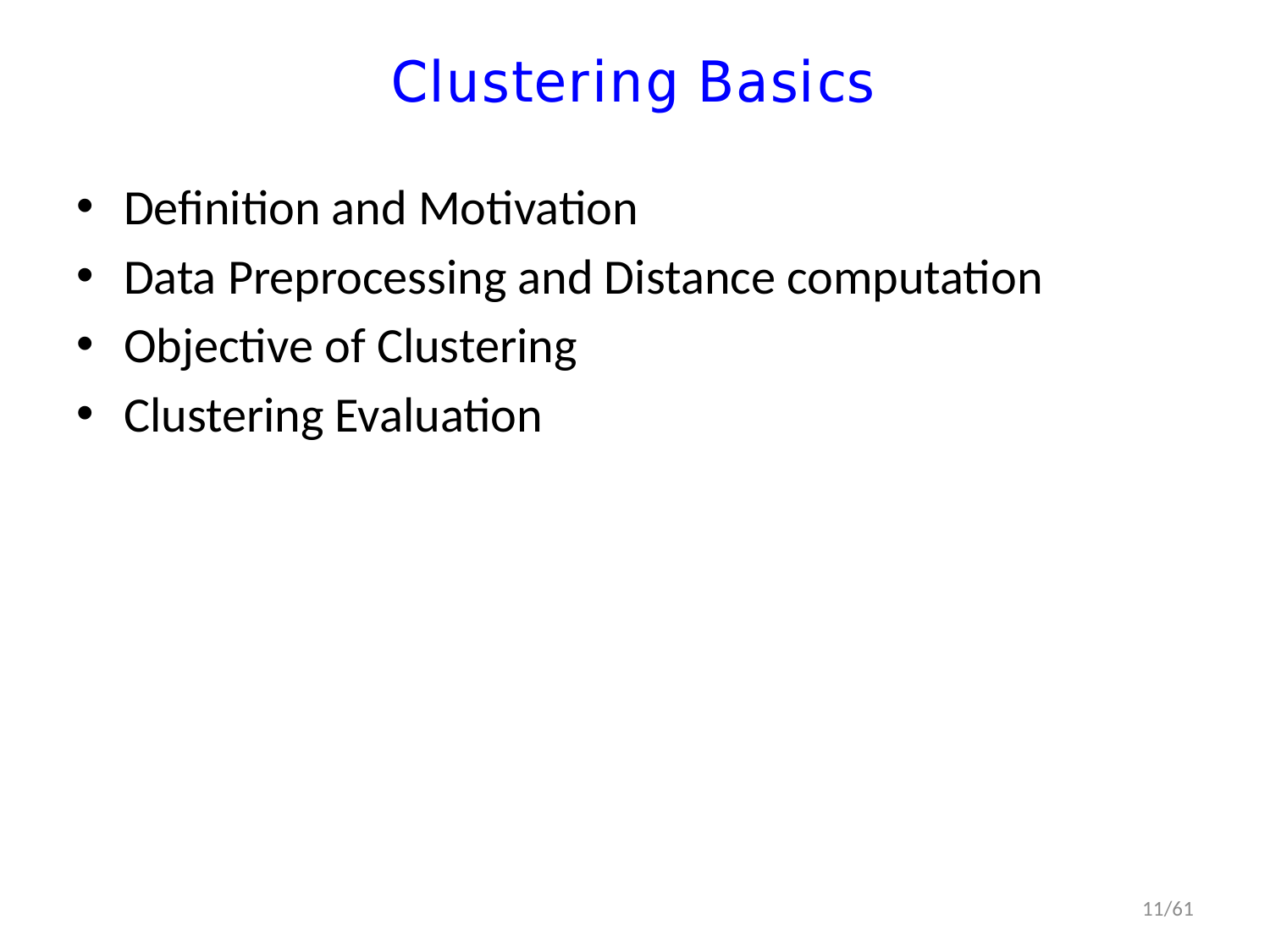

# Clustering Basics
Definition and Motivation
Data Preprocessing and Distance computation
Objective of Clustering
Clustering Evaluation

11